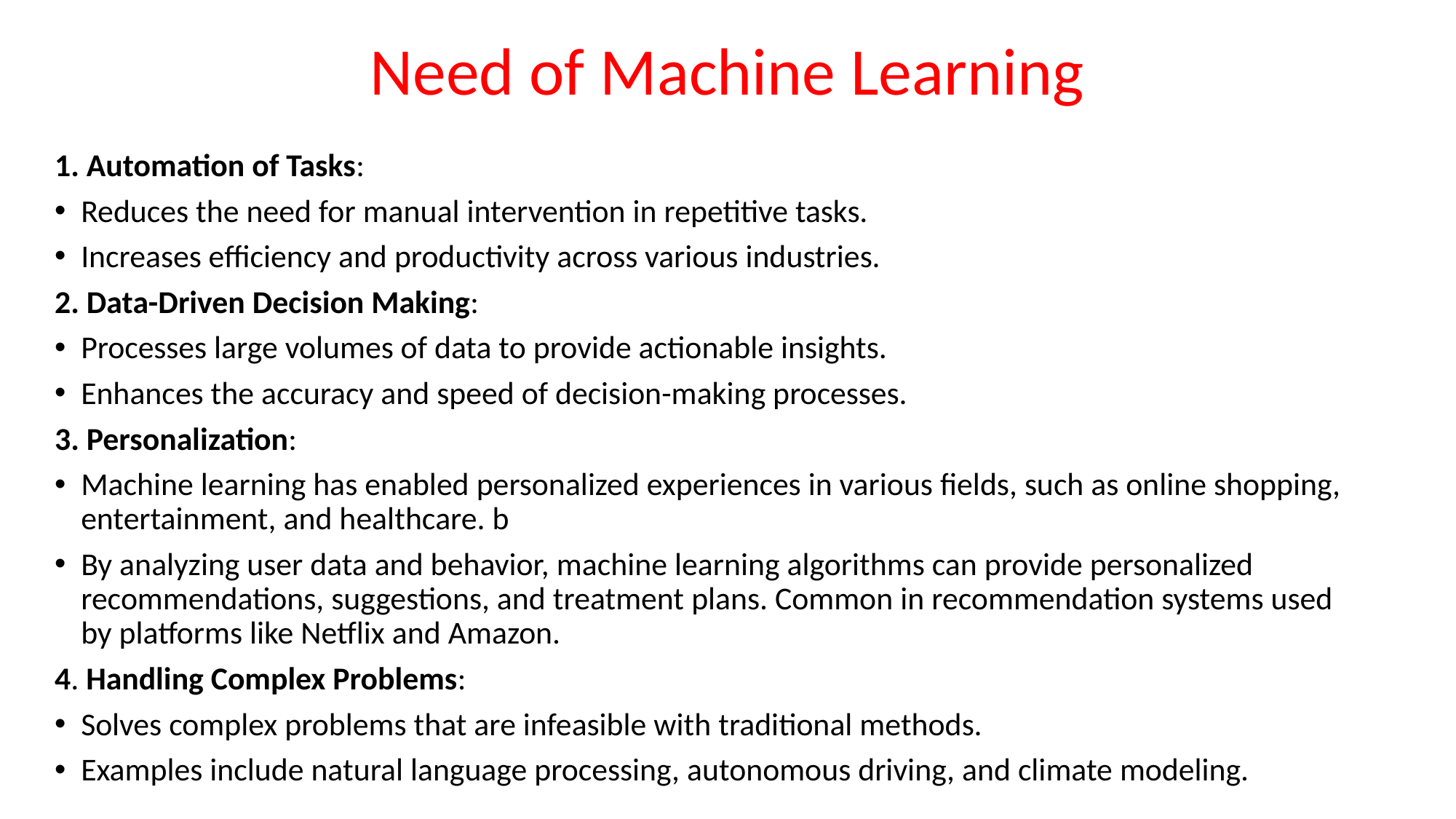

# Need of Machine Learning
1. Automation of Tasks:
Reduces the need for manual intervention in repetitive tasks.
Increases efficiency and productivity across various industries.
2. Data-Driven Decision Making:
Processes large volumes of data to provide actionable insights.
Enhances the accuracy and speed of decision-making processes.
3. Personalization:
Machine learning has enabled personalized experiences in various fields, such as online shopping, entertainment, and healthcare. b
By analyzing user data and behavior, machine learning algorithms can provide personalized recommendations, suggestions, and treatment plans. Common in recommendation systems used by platforms like Netflix and Amazon.
4. Handling Complex Problems:
Solves complex problems that are infeasible with traditional methods.
Examples include natural language processing, autonomous driving, and climate modeling.